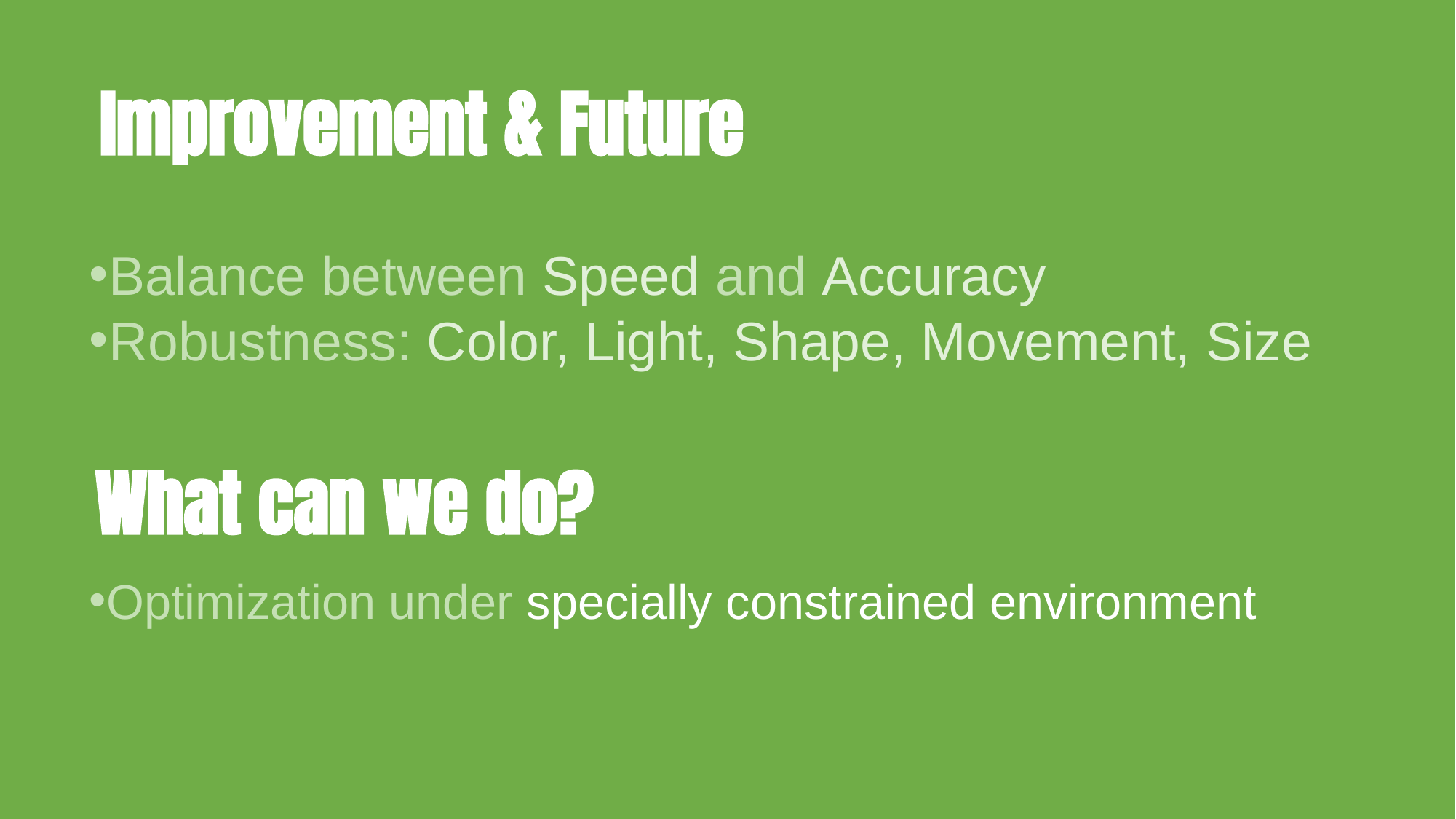

Improvement & Future
Balance between Speed and Accuracy
Robustness: Color, Light, Shape, Movement, Size

What can we do?
Optimization under specially constrained environment